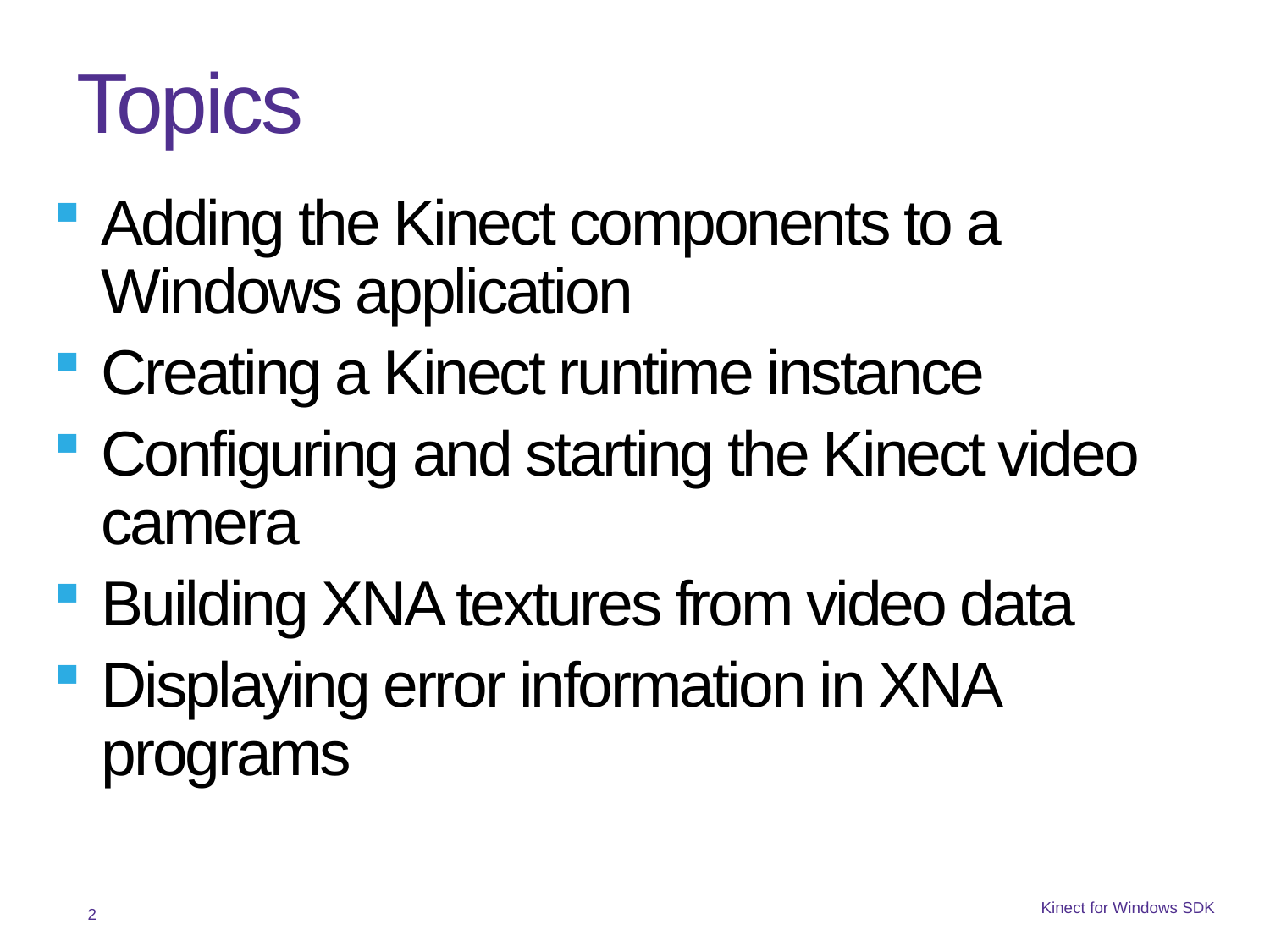

# Topics
Adding the Kinect components to a Windows application
Creating a Kinect runtime instance
Configuring and starting the Kinect video camera
Building XNA textures from video data
Displaying error information in XNA programs

2